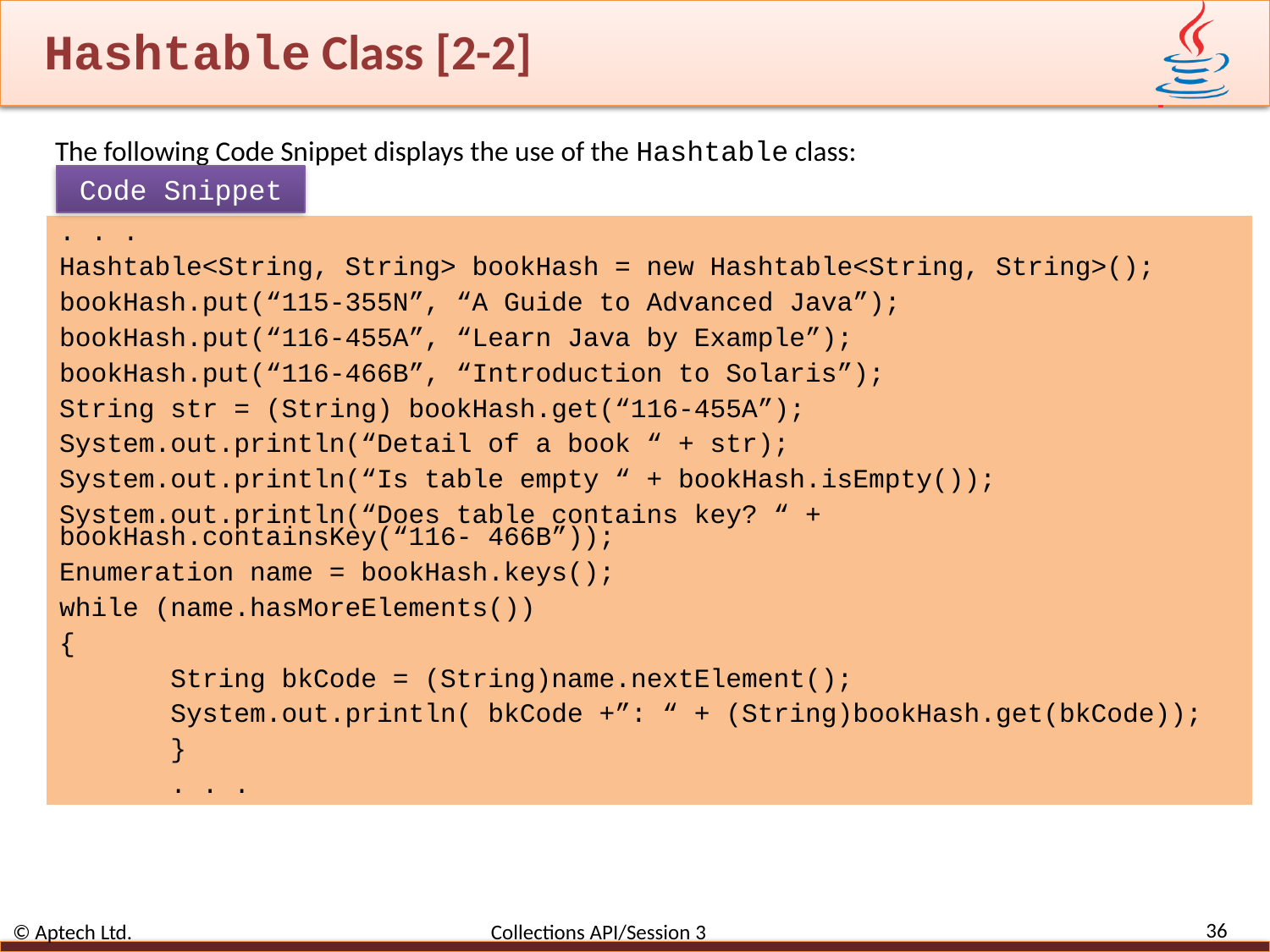

# Hashtable Class [2-2]
The following Code Snippet displays the use of the Hashtable class:
Code Snippet
. . .
Hashtable<String, String> bookHash = new Hashtable<String, String>();
bookHash.put(“115-355N”, “A Guide to Advanced Java”);
bookHash.put(“116-455A”, “Learn Java by Example”);
bookHash.put(“116-466B”, “Introduction to Solaris”);
String str = (String) bookHash.get(“116-455A”);
System.out.println(“Detail of a book “ + str);
System.out.println(“Is table empty “ + bookHash.isEmpty());
System.out.println(“Does table contains key? “ + bookHash.containsKey(“116- 466B”));
Enumeration name = bookHash.keys();
while (name.hasMoreElements())
{
String bkCode = (String)name.nextElement();
System.out.println( bkCode +”: “ + (String)bookHash.get(bkCode));
}
. . .
36
© Aptech Ltd.                                                                          Collections API/Session 3